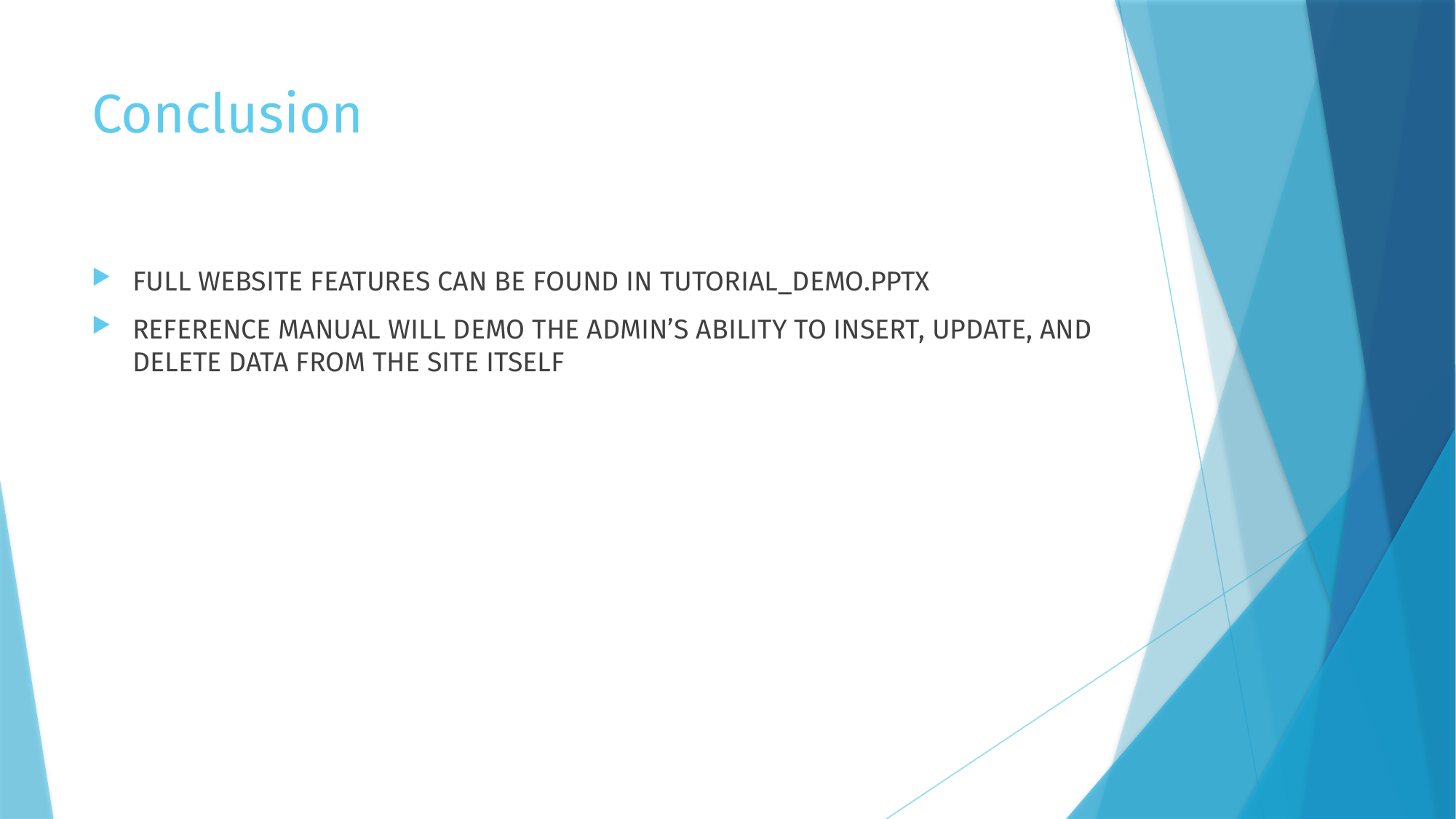

# Conclusion
FULL WEBSITE FEATURES CAN BE FOUND IN TUTORIAL_DEMO.PPTX
REFERENCE MANUAL WILL DEMO THE ADMIN’S ABILITY TO INSERT, UPDATE, AND DELETE DATA FROM THE SITE ITSELF